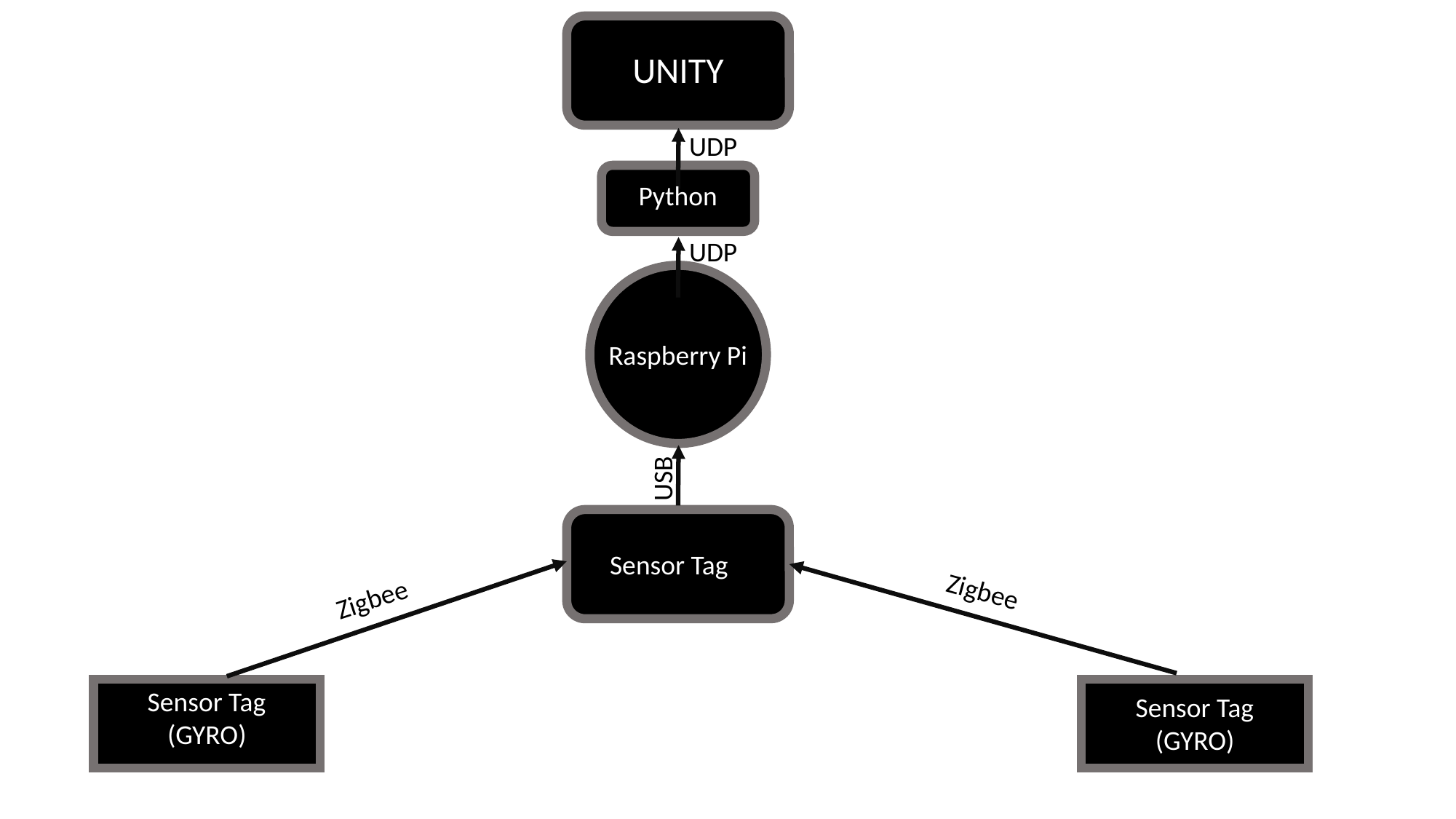

UNITY
UDP

Python
UDP

Raspberry Pi
USB

Sensor Tag
Zigbee
Zigbee

Sensor Tag
(GYRO)

Sensor Tag
(GYRO)